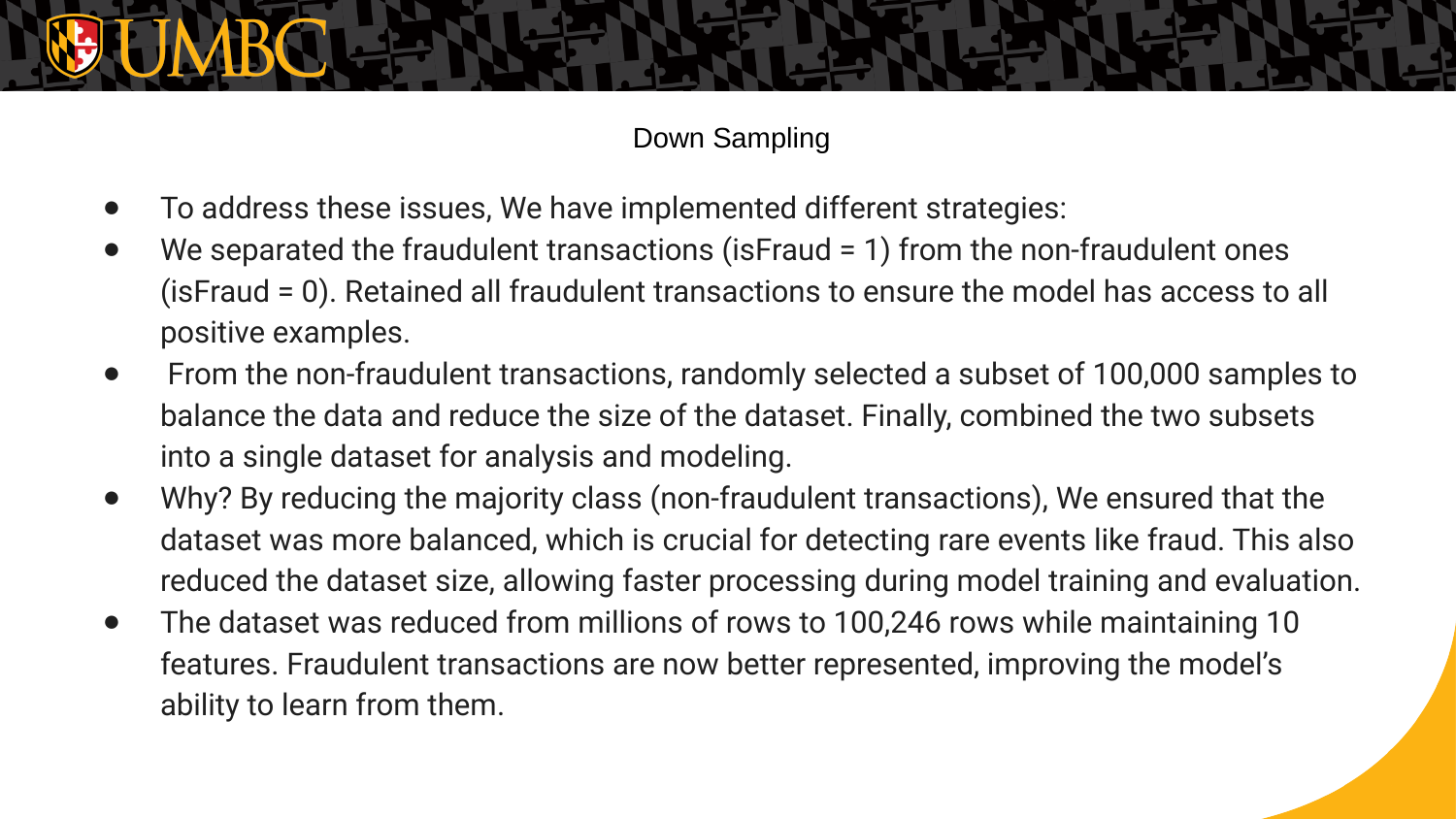

# Down Sampling
To address these issues, We have implemented different strategies:
We separated the fraudulent transactions (isFraud = 1) from the non-fraudulent ones (isFraud = 0). Retained all fraudulent transactions to ensure the model has access to all positive examples.
 From the non-fraudulent transactions, randomly selected a subset of 100,000 samples to balance the data and reduce the size of the dataset. Finally, combined the two subsets into a single dataset for analysis and modeling.
Why? By reducing the majority class (non-fraudulent transactions), We ensured that the dataset was more balanced, which is crucial for detecting rare events like fraud. This also reduced the dataset size, allowing faster processing during model training and evaluation.
The dataset was reduced from millions of rows to 100,246 rows while maintaining 10 features. Fraudulent transactions are now better represented, improving the model’s ability to learn from them.